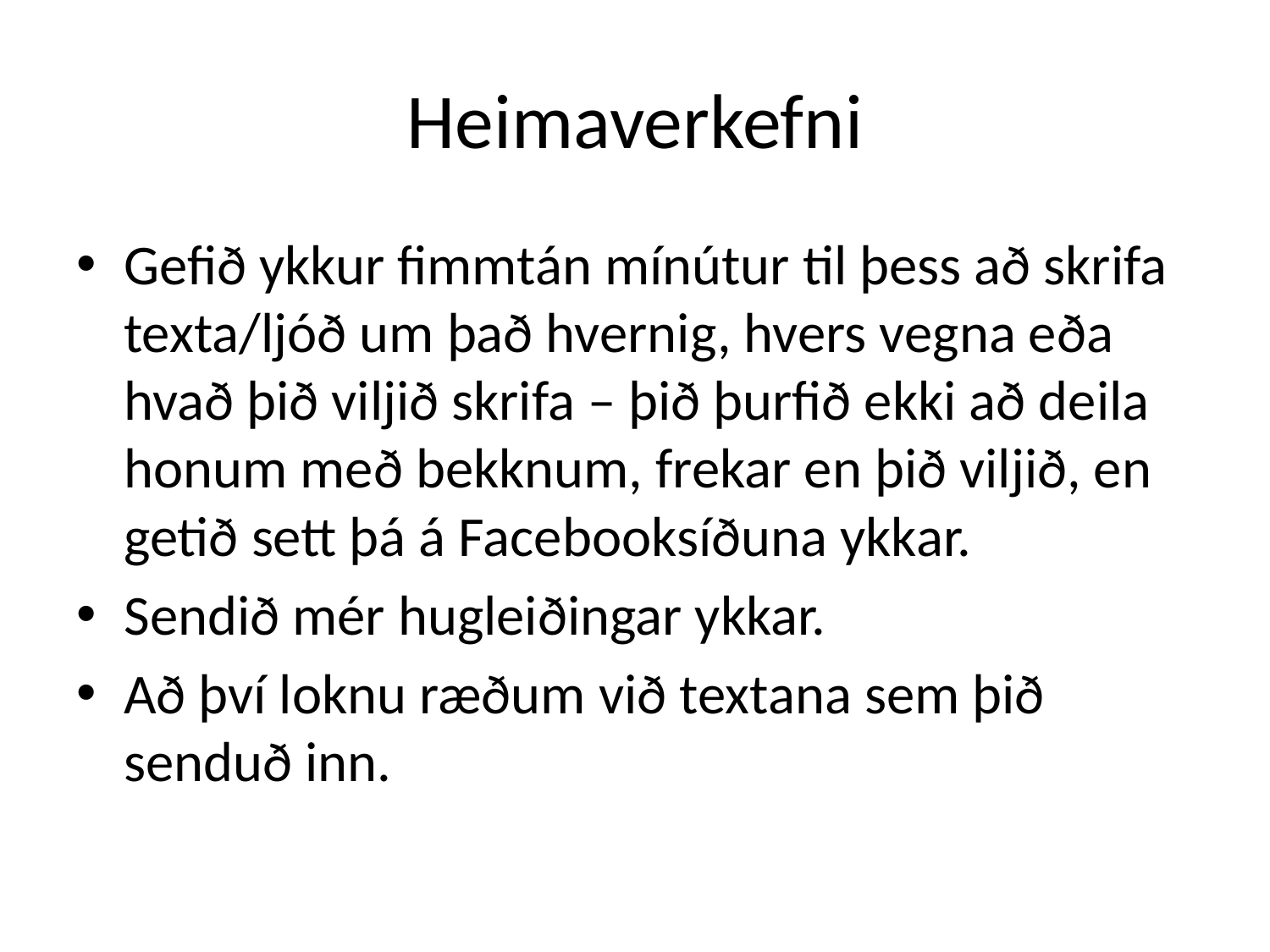

# Heimaverkefni
Gefið ykkur fimmtán mínútur til þess að skrifa texta/ljóð um það hvernig, hvers vegna eða hvað þið viljið skrifa – þið þurfið ekki að deila honum með bekknum, frekar en þið viljið, en getið sett þá á Facebooksíðuna ykkar.
Sendið mér hugleiðingar ykkar.
Að því loknu ræðum við textana sem þið senduð inn.